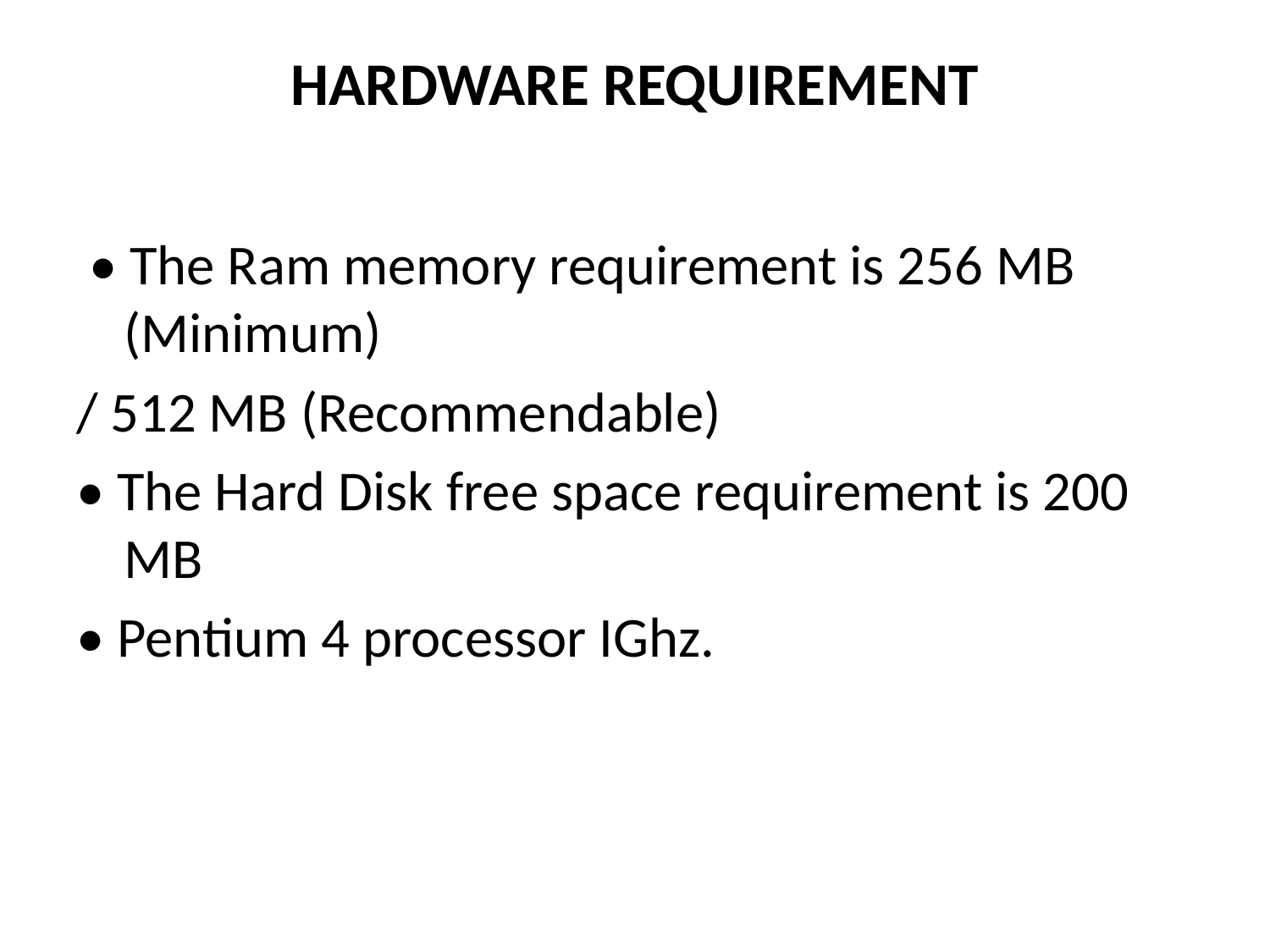

# HARDWARE REQUIREMENT
 • The Ram memory requirement is 256 MB (Minimum)
/ 512 MB (Recommendable)
• The Hard Disk free space requirement is 200 MB
• Pentium 4 processor IGhz.